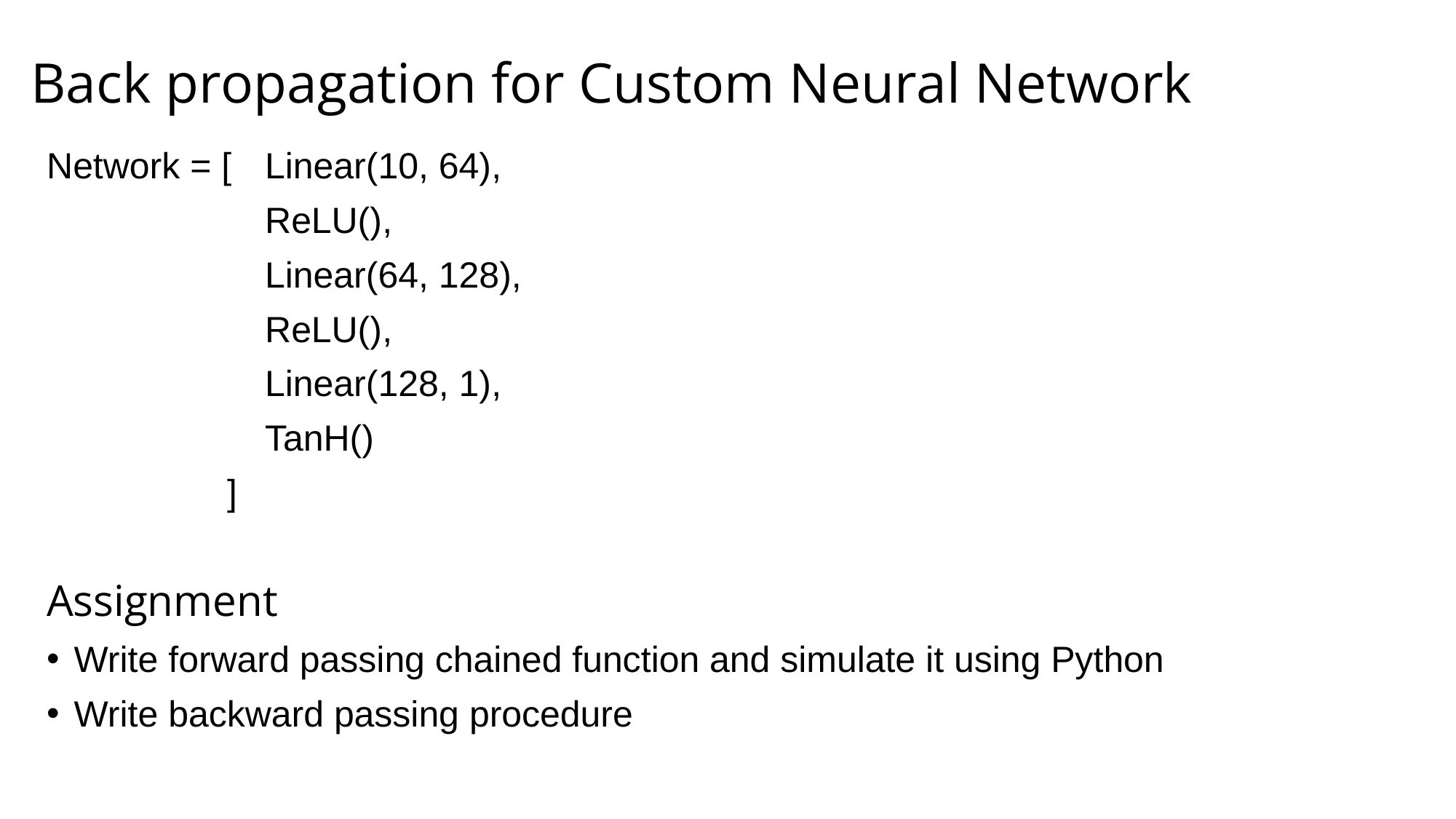

# Back propagation for Custom Neural Network
Network = [	Linear(10, 64),
		ReLU(),
		Linear(64, 128),
		ReLU(),
		Linear(128, 1),
		TanH()
	       ]

Assignment
Write forward passing chained function and simulate it using Python
Write backward passing procedure